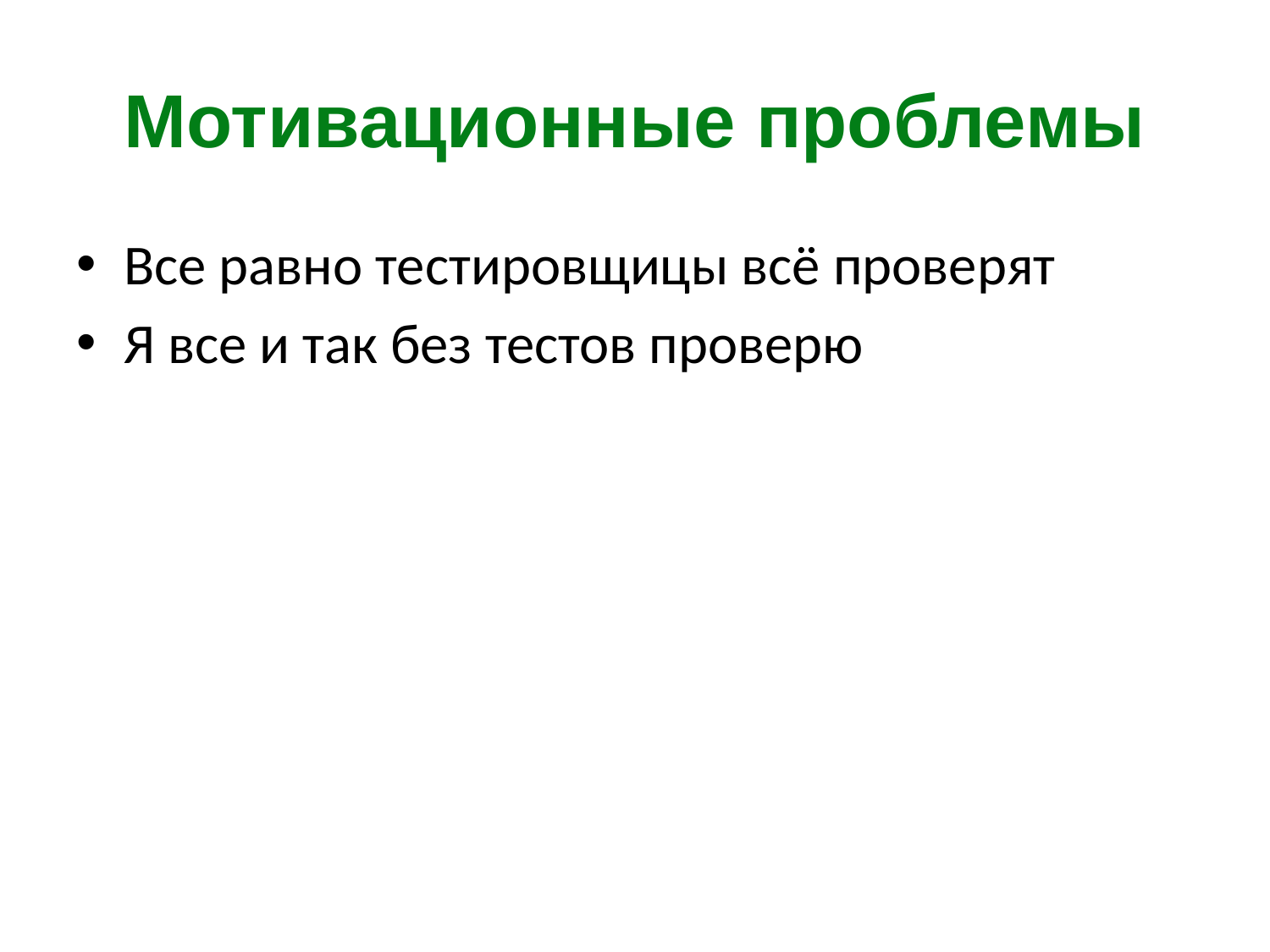

# Мотивационные проблемы
Все равно тестировщицы всё проверят
Я все и так без тестов проверю